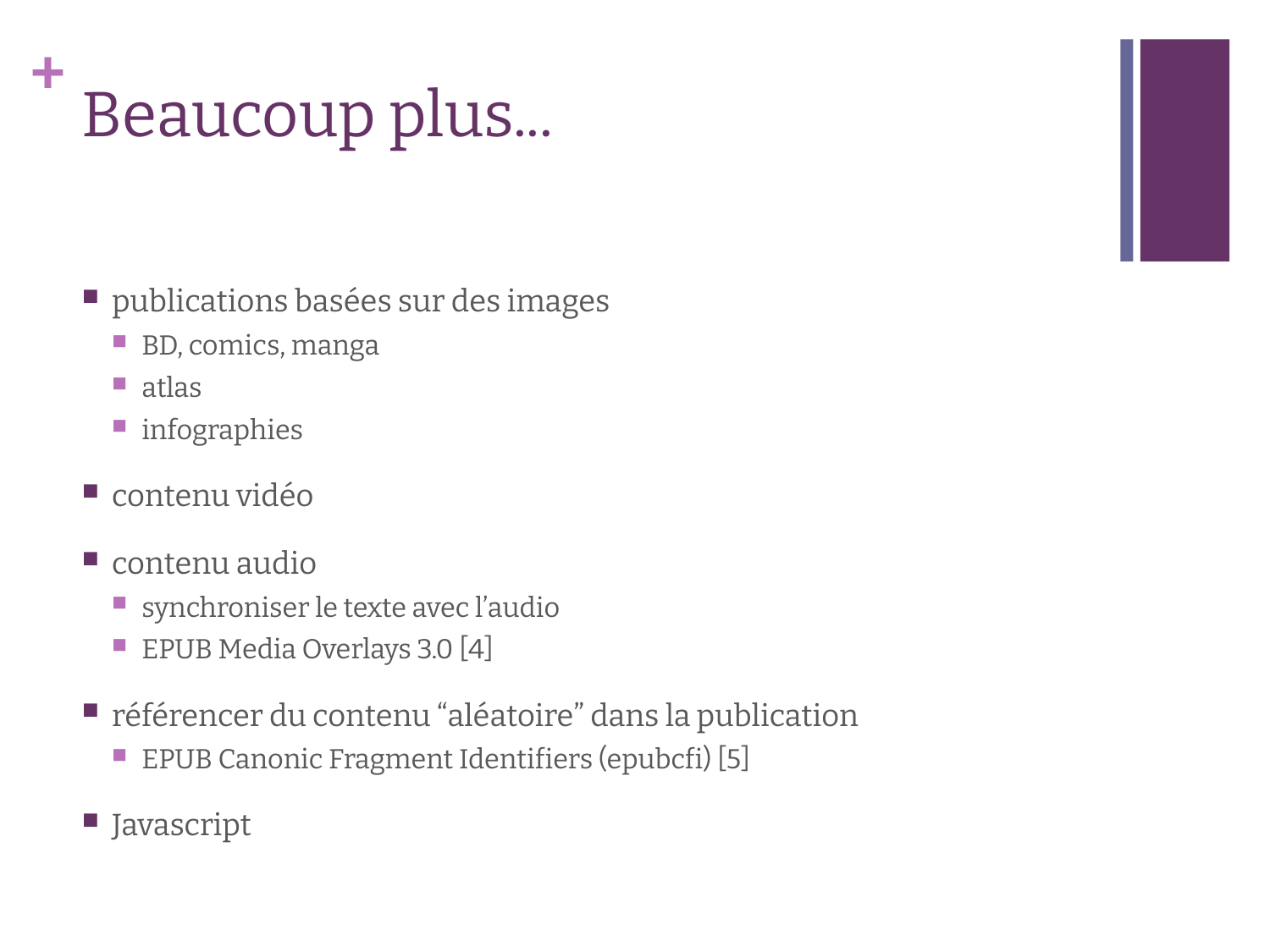

# Beaucoup plus...
publications basées sur des images
BD, comics, manga
atlas
infographies
contenu vidéo
contenu audio
synchroniser le texte avec l’audio
EPUB Media Overlays 3.0 [4]
référencer du contenu “aléatoire” dans la publication
EPUB Canonic Fragment Identifiers (epubcfi) [5]
Javascript